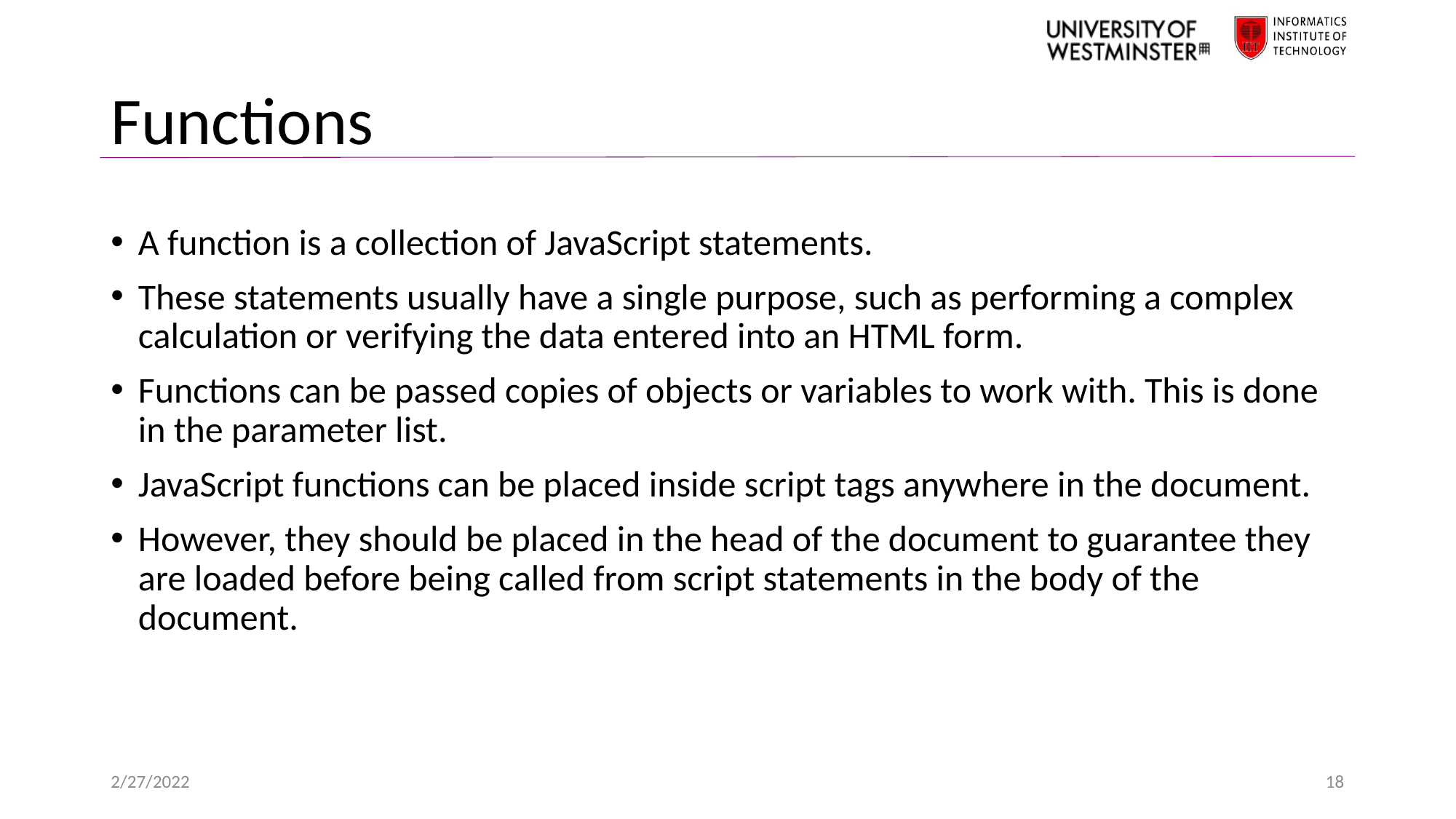

# Functions
A function is a collection of JavaScript statements.
These statements usually have a single purpose, such as performing a complex calculation or verifying the data entered into an HTML form.
Functions can be passed copies of objects or variables to work with. This is done in the parameter list.
JavaScript functions can be placed inside script tags anywhere in the document.
However, they should be placed in the head of the document to guarantee they are loaded before being called from script statements in the body of the document.
2/27/2022
18